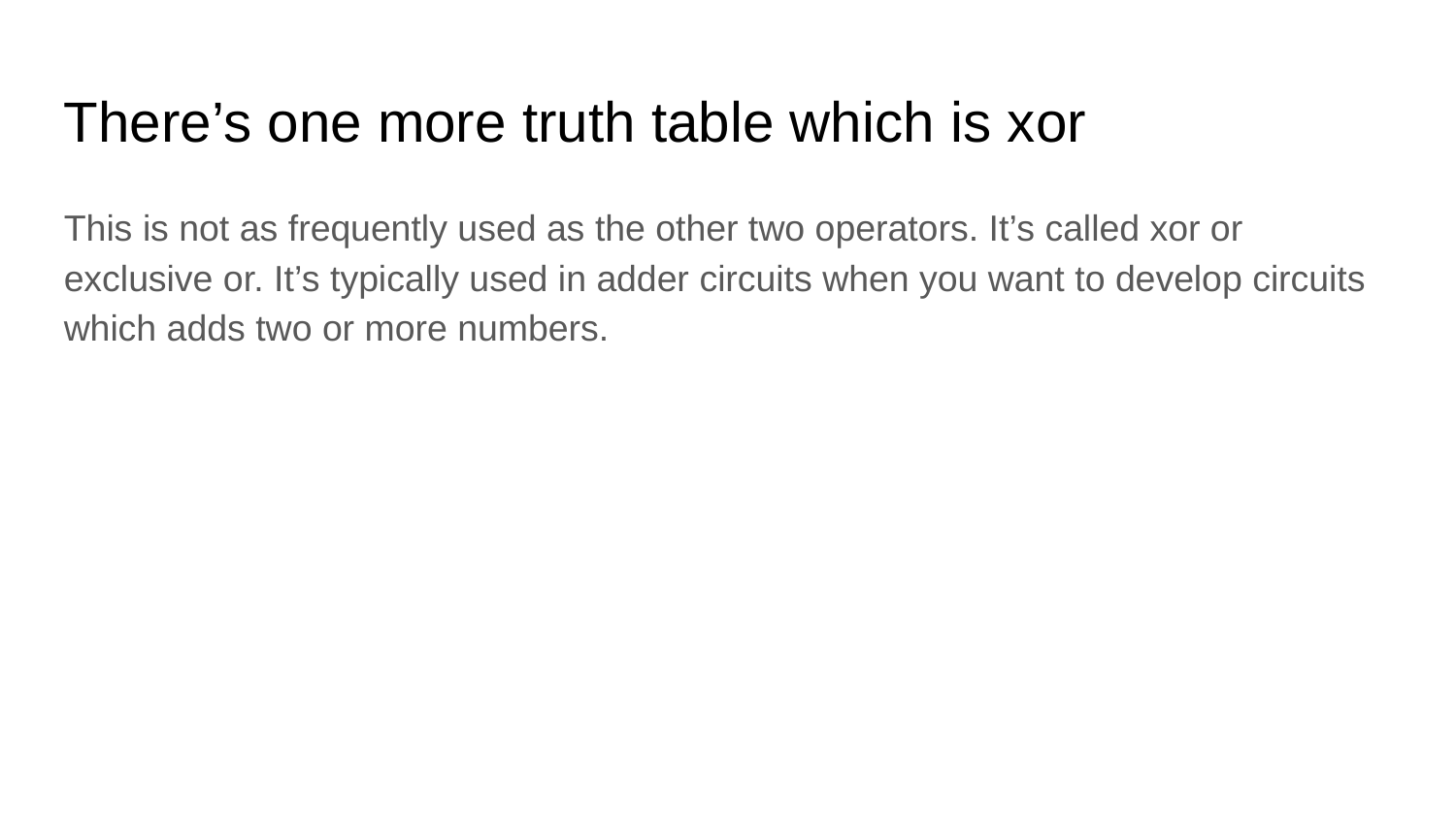

There’s one more truth table which is xor
This is not as frequently used as the other two operators. It’s called xor or exclusive or. It’s typically used in adder circuits when you want to develop circuits which adds two or more numbers.